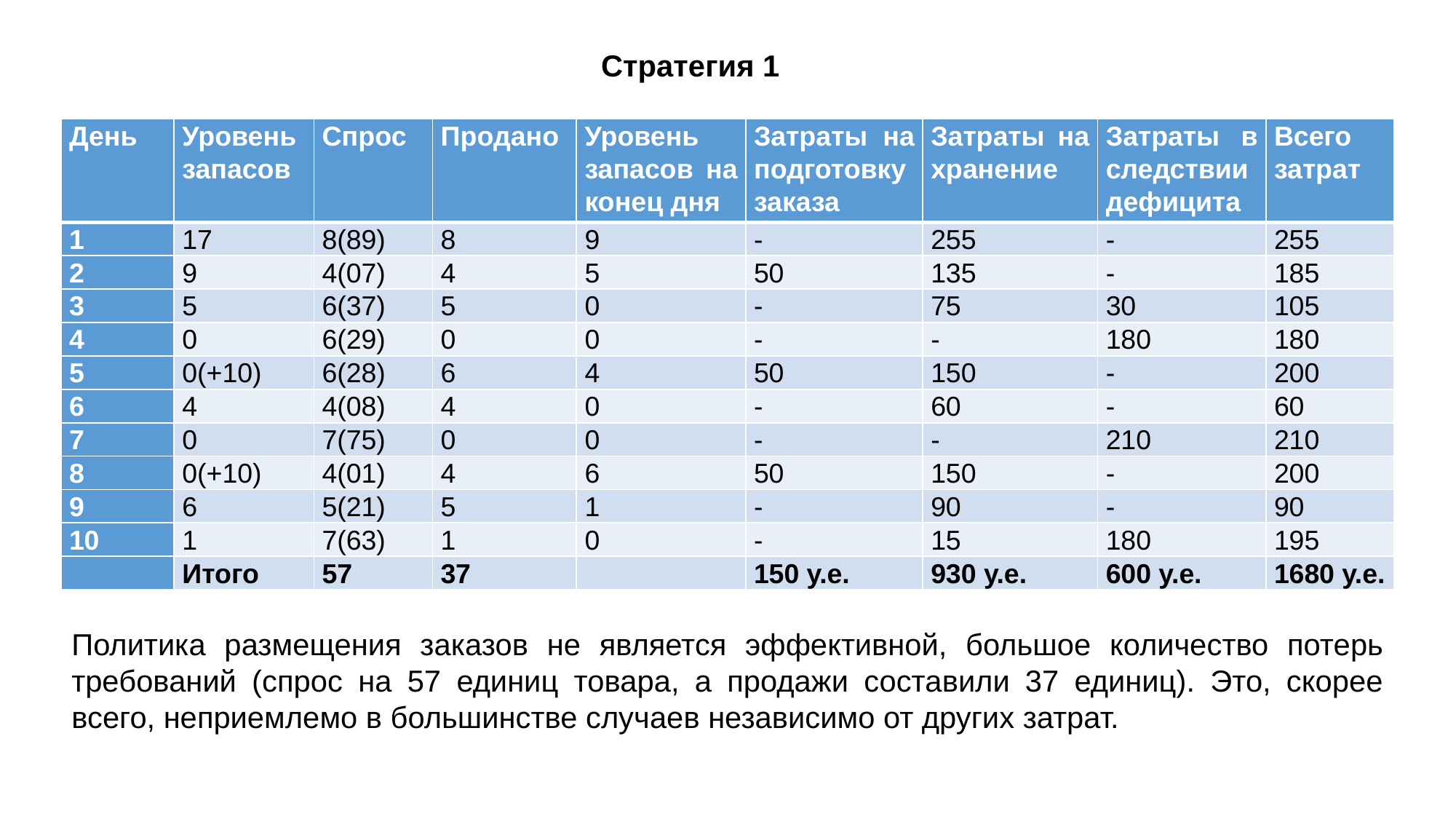

Стратегия 1
| День | Уровень запасов | Спрос | Продано | Уровень запасов на конец дня | Затраты на подготовку заказа | Затраты на хранение | Затраты в следствии дефицита | Всего затрат |
| --- | --- | --- | --- | --- | --- | --- | --- | --- |
| 1 | 17 | 8(89) | 8 | 9 | - | 255 | - | 255 |
| 2 | 9 | 4(07) | 4 | 5 | 50 | 135 | - | 185 |
| 3 | 5 | 6(37) | 5 | 0 | - | 75 | 30 | 105 |
| 4 | 0 | 6(29) | 0 | 0 | - | - | 180 | 180 |
| 5 | 0(+10) | 6(28) | 6 | 4 | 50 | 150 | - | 200 |
| 6 | 4 | 4(08) | 4 | 0 | - | 60 | - | 60 |
| 7 | 0 | 7(75) | 0 | 0 | - | - | 210 | 210 |
| 8 | 0(+10) | 4(01) | 4 | 6 | 50 | 150 | - | 200 |
| 9 | 6 | 5(21) | 5 | 1 | - | 90 | - | 90 |
| 10 | 1 | 7(63) | 1 | 0 | - | 15 | 180 | 195 |
|  | Итого | 57 | 37 |  | 150 у.е. | 930 у.е. | 600 у.е. | 1680 у.е. |
Политика размещения заказов не является эффективной, большое количество потерь требований (спрос на 57 единиц товара, а продажи составили 37 единиц). Это, скорее всего, неприемлемо в большинстве случаев независимо от других затрат.